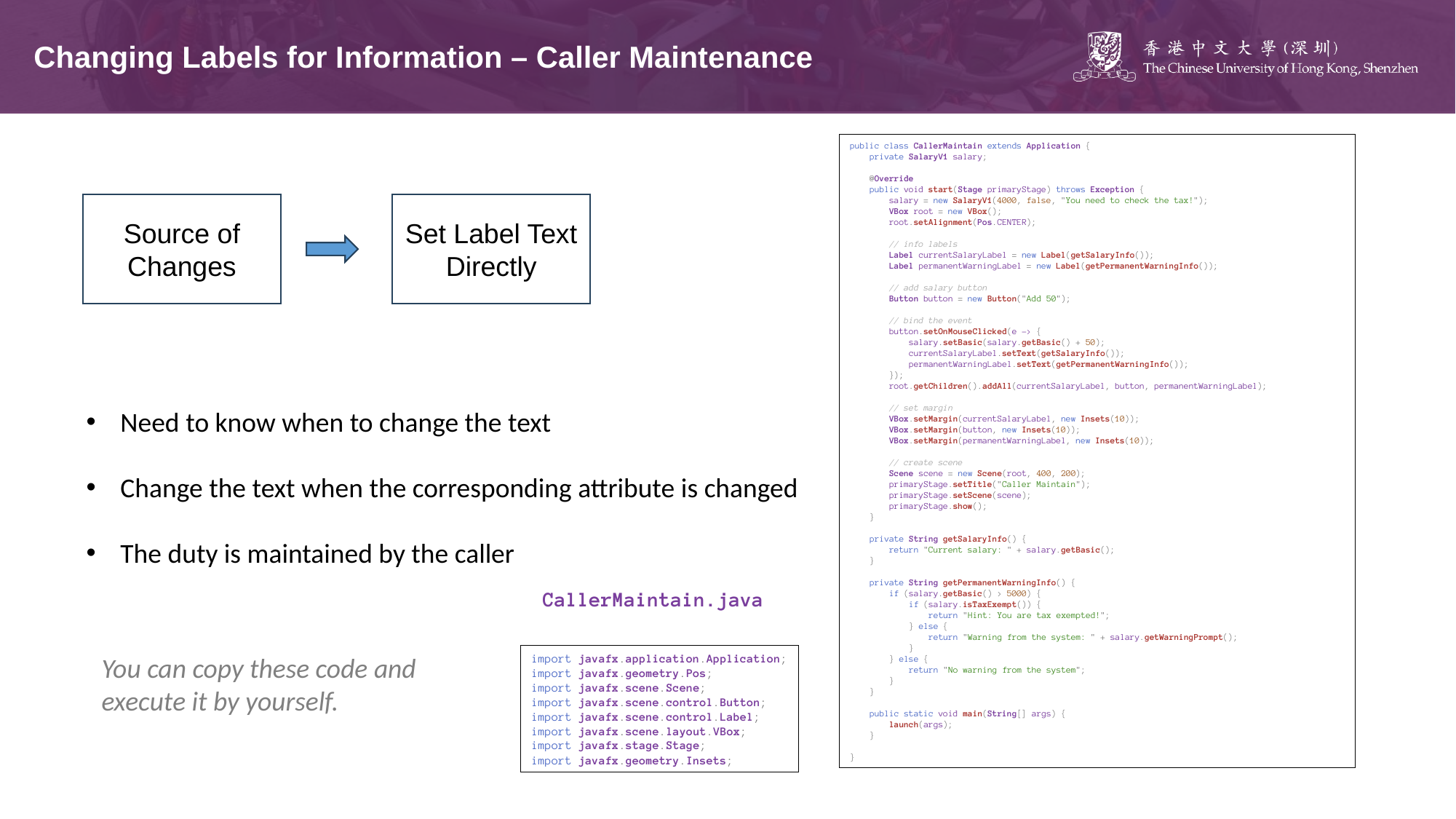

# Changing Labels for Information – Caller Maintenance
public class CallerMaintain extends Application {
    private SalaryV1 salary;
    @Override
    public void start(Stage primaryStage) throws Exception {
        salary = new SalaryV1(4000, false, "You need to check the tax!");
        VBox root = new VBox();
        root.setAlignment(Pos.CENTER);
        // info labels
        Label currentSalaryLabel = new Label(getSalaryInfo());
        Label permanentWarningLabel = new Label(getPermanentWarningInfo());
        // add salary button
        Button button = new Button("Add 50");
        // bind the event
        button.setOnMouseClicked(e -> {
            salary.setBasic(salary.getBasic() + 50);
            currentSalaryLabel.setText(getSalaryInfo());
            permanentWarningLabel.setText(getPermanentWarningInfo());
        });
        root.getChildren().addAll(currentSalaryLabel, button, permanentWarningLabel);
        // set margin
        VBox.setMargin(currentSalaryLabel, new Insets(10));
        VBox.setMargin(button, new Insets(10));
        VBox.setMargin(permanentWarningLabel, new Insets(10));
        // create scene
        Scene scene = new Scene(root, 400, 200);
        primaryStage.setTitle("Caller Maintain");
        primaryStage.setScene(scene);
        primaryStage.show();
    }
    private String getSalaryInfo() {
        return "Current salary: " + salary.getBasic();
    }
    private String getPermanentWarningInfo() {
        if (salary.getBasic() > 5000) {
            if (salary.isTaxExempt()) {
                return "Hint: You are tax exempted!";
            } else {
                return "Warning from the system: " + salary.getWarningPrompt();
            }
        } else {
            return "No warning from the system";
        }
    }
    public static void main(String[] args) {
        launch(args);
    }
}
Source of Changes
Set Label Text Directly

Need to know when to change the text
Change the text when the corresponding attribute is changed
The duty is maintained by the caller
CallerMaintain.java
import javafx.application.Application;
import javafx.geometry.Pos;
import javafx.scene.Scene;
import javafx.scene.control.Button;
import javafx.scene.control.Label;
import javafx.scene.layout.VBox;
import javafx.stage.Stage;
import javafx.geometry.Insets;
You can copy these code and
execute it by yourself.